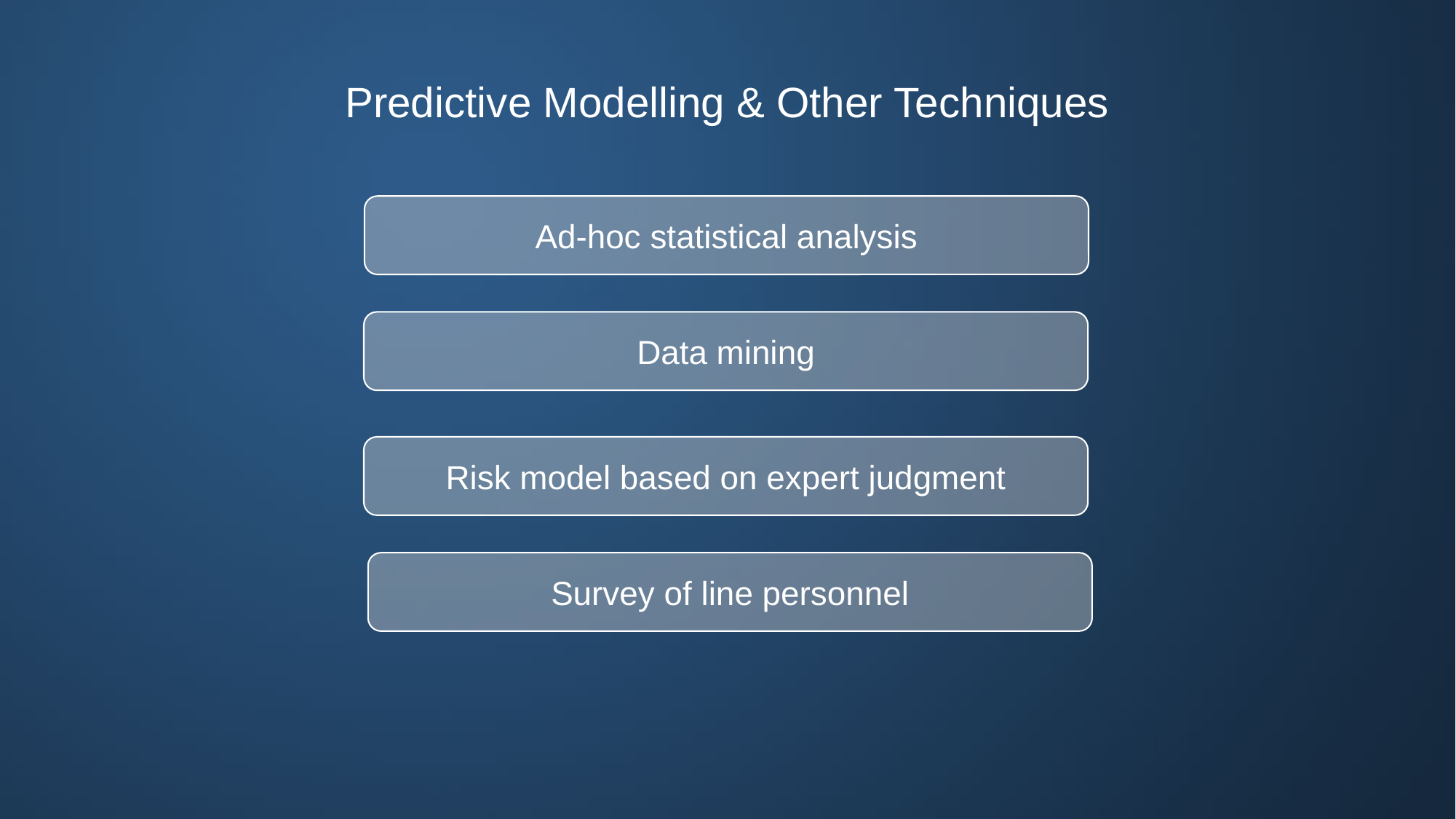

# Predictive Modelling & Other Techniques
Ad-hoc statistical analysis
Data mining
Risk model based on expert judgment
Survey of line personnel